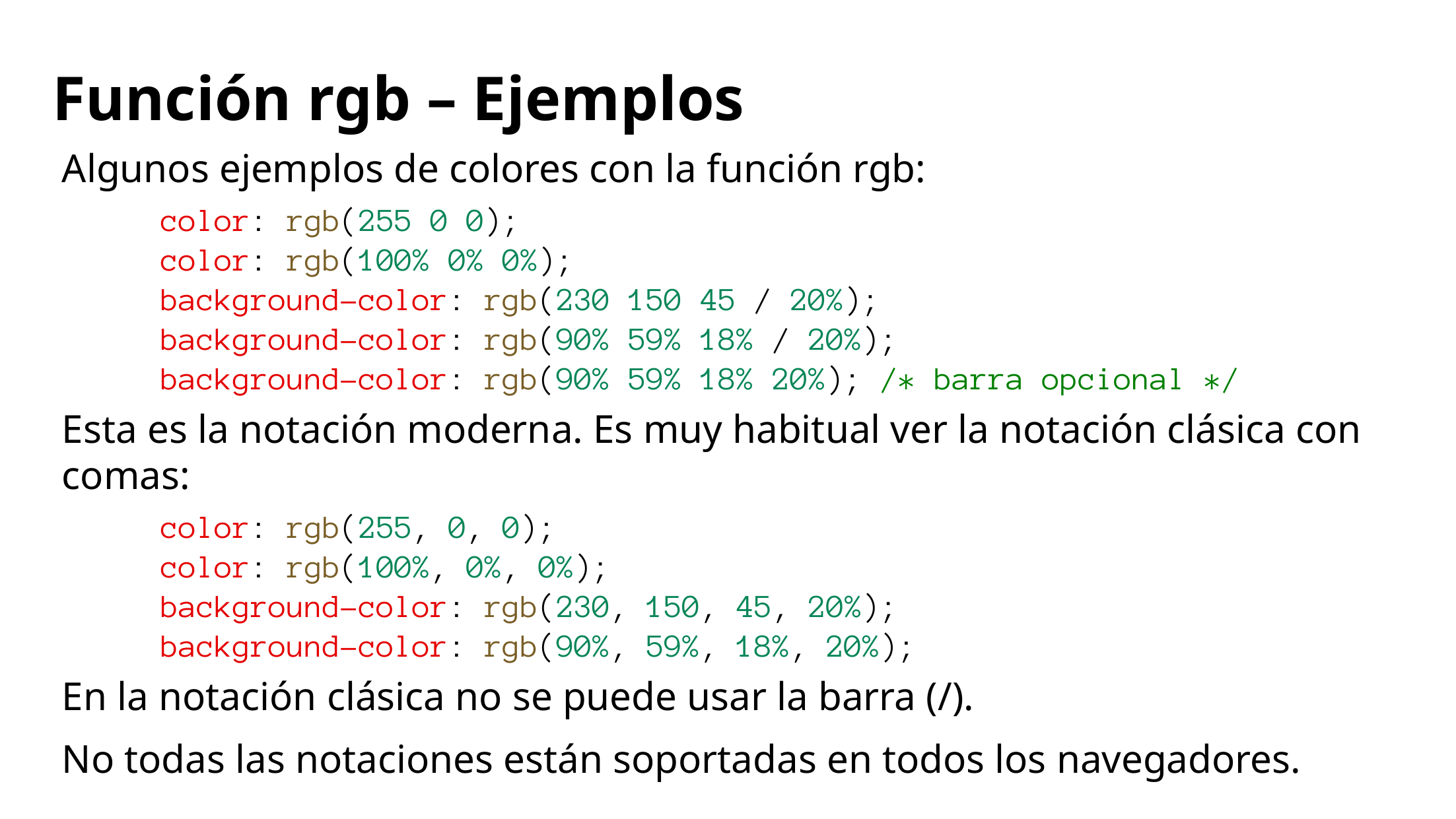

# Función rgb – Ejemplos
Algunos ejemplos de colores con la función rgb:
	color: rgb(255 0 0);
	color: rgb(100% 0% 0%);
	background-color: rgb(230 150 45 / 20%);
	background-color: rgb(90% 59% 18% / 20%);
	background-color: rgb(90% 59% 18% 20%); /* barra opcional */
Esta es la notación moderna. Es muy habitual ver la notación clásica con comas:
	color: rgb(255, 0, 0);
	color: rgb(100%, 0%, 0%);
	background-color: rgb(230, 150, 45, 20%);
	background-color: rgb(90%, 59%, 18%, 20%);
En la notación clásica no se puede usar la barra (/).
No todas las notaciones están soportadas en todos los navegadores.